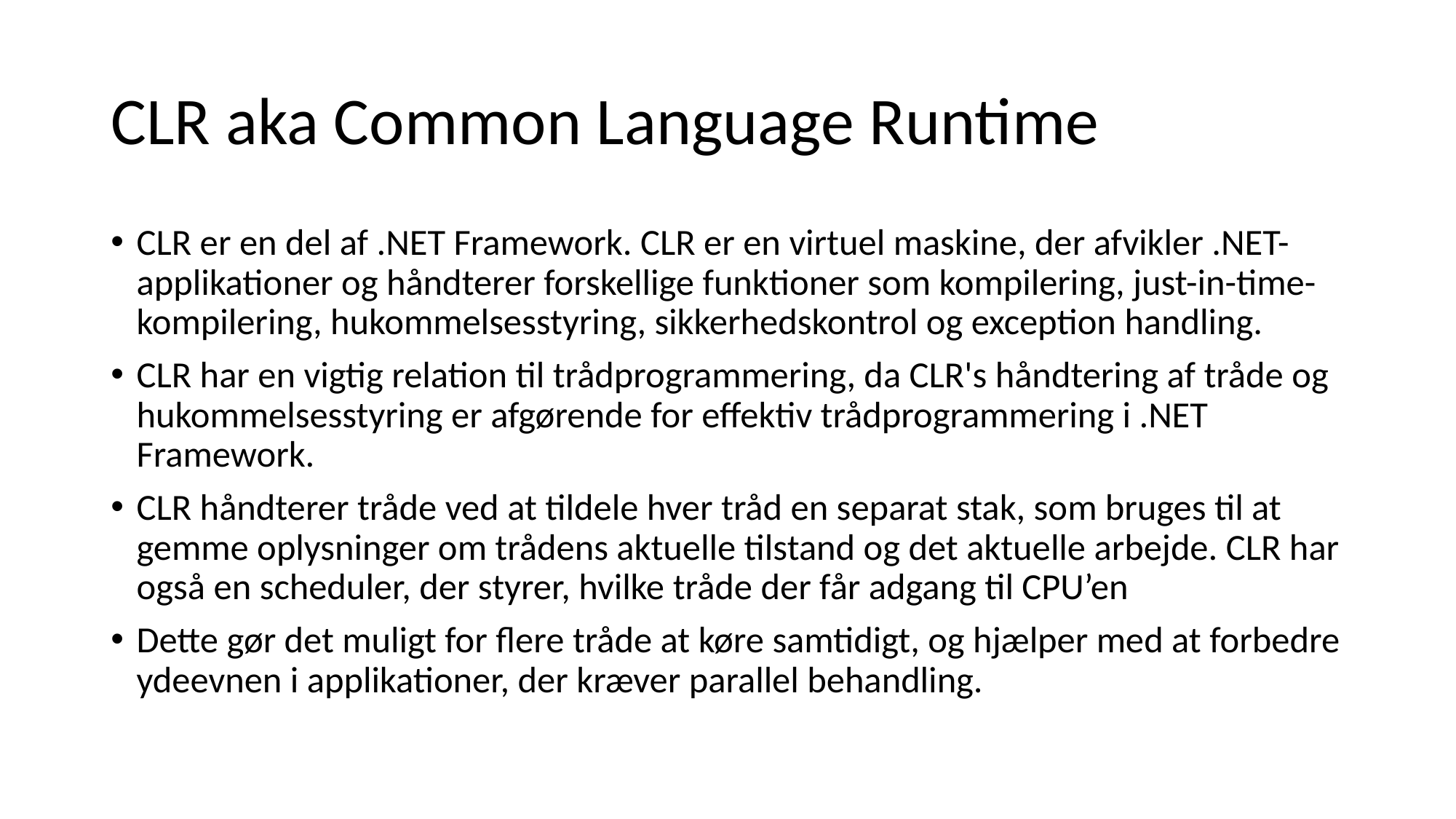

# CLR aka Common Language Runtime
CLR er en del af .NET Framework. CLR er en virtuel maskine, der afvikler .NET-applikationer og håndterer forskellige funktioner som kompilering, just-in-time-kompilering, hukommelsesstyring, sikkerhedskontrol og exception handling.
CLR har en vigtig relation til trådprogrammering, da CLR's håndtering af tråde og hukommelsesstyring er afgørende for effektiv trådprogrammering i .NET Framework.
CLR håndterer tråde ved at tildele hver tråd en separat stak, som bruges til at gemme oplysninger om trådens aktuelle tilstand og det aktuelle arbejde. CLR har også en scheduler, der styrer, hvilke tråde der får adgang til CPU’en
Dette gør det muligt for flere tråde at køre samtidigt, og hjælper med at forbedre ydeevnen i applikationer, der kræver parallel behandling.